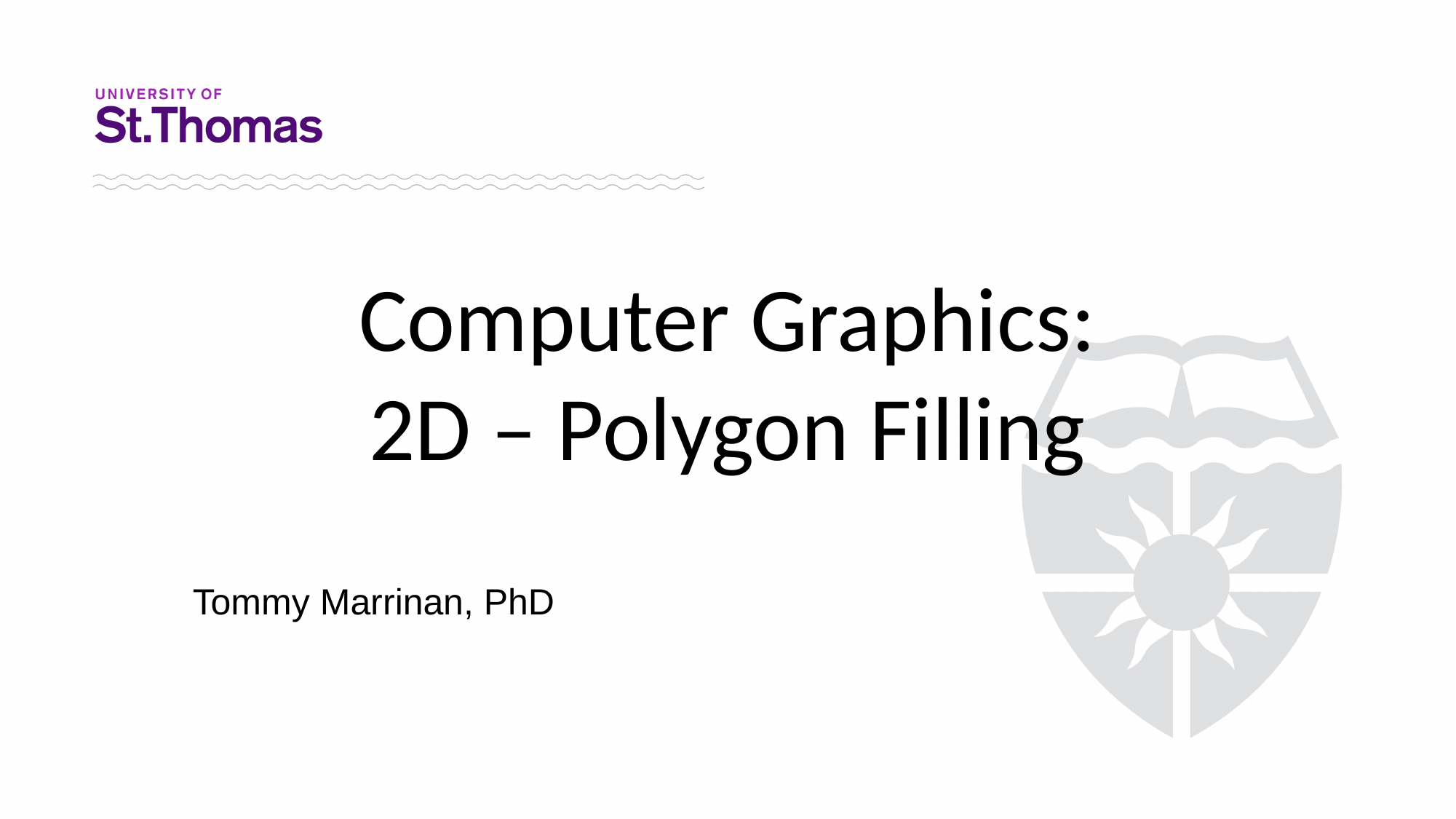

# Computer Graphics: 2D – Polygon Filling
Tommy Marrinan, PhD